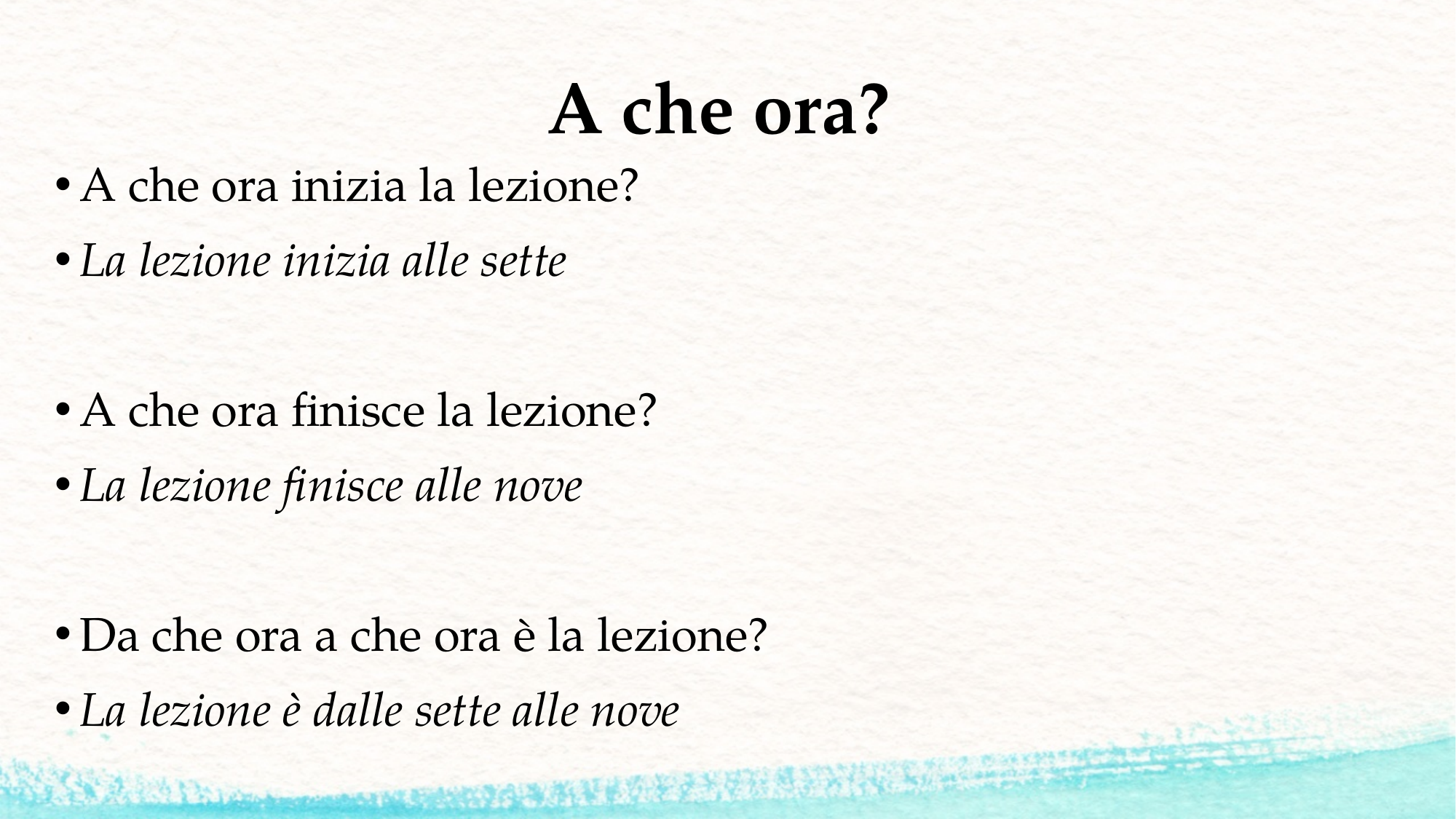

# A che ora?
A che ora inizia la lezione?
La lezione inizia alle sette

A che ora finisce la lezione?
La lezione finisce alle nove

Da che ora a che ora è la lezione?
La lezione è dalle sette alle nove